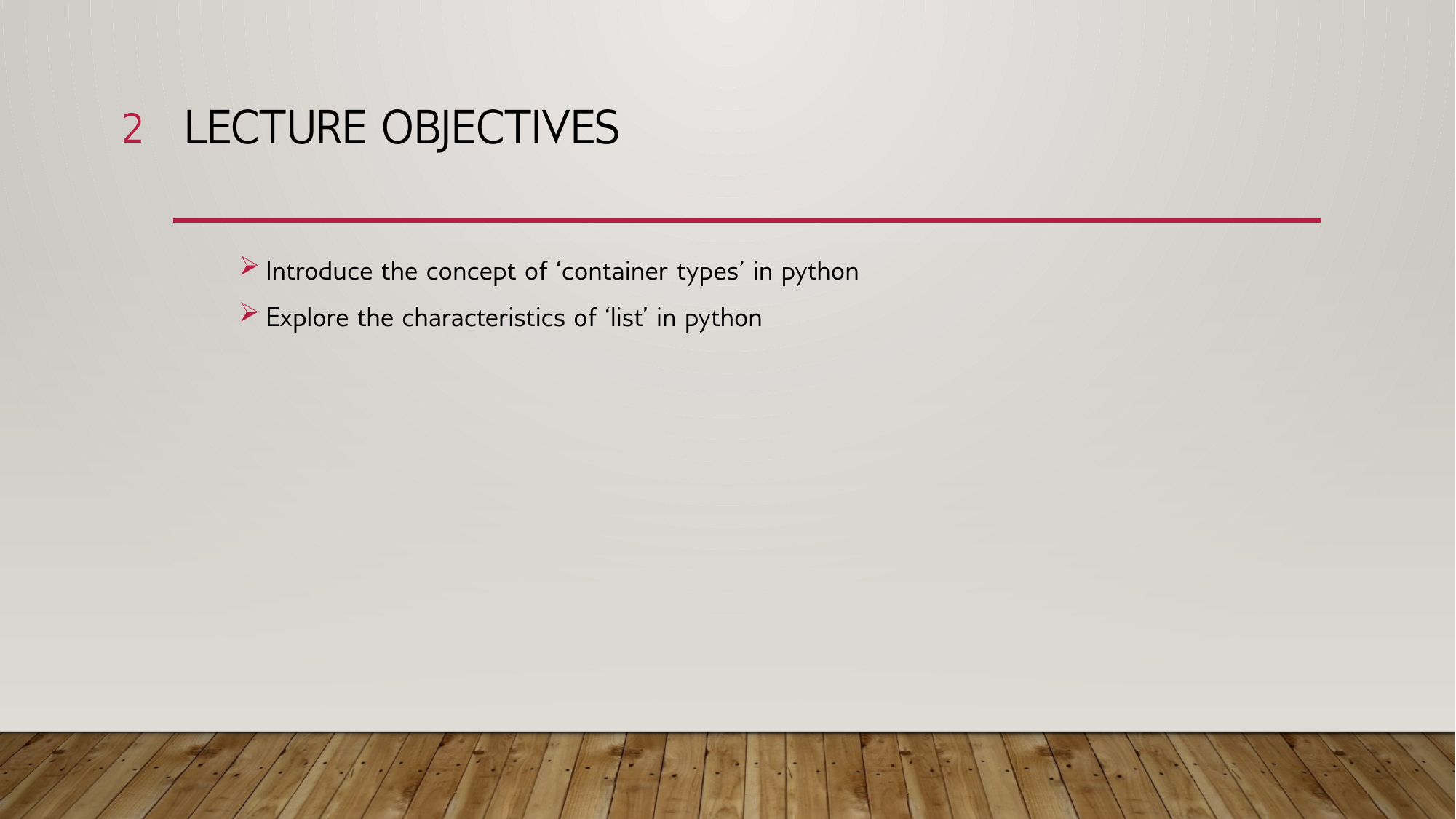

2
# Lecture Objectives
Introduce the concept of ‘container types’ in python
Explore the characteristics of ‘list’ in python